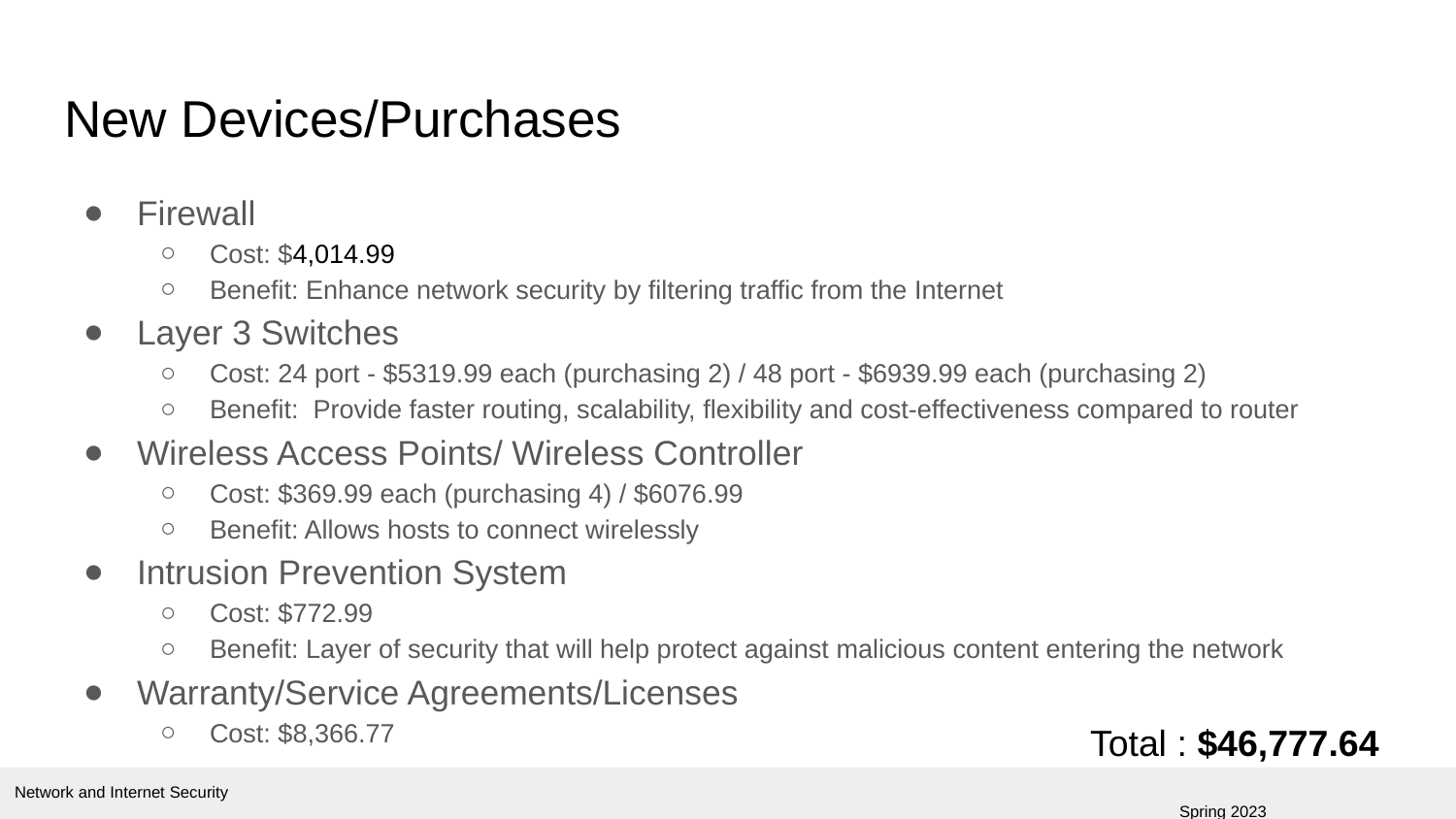

# New Devices/Purchases
Firewall
Cost: $4,014.99
Benefit: Enhance network security by filtering traffic from the Internet
Layer 3 Switches
Cost: 24 port - $5319.99 each (purchasing 2) / 48 port - $6939.99 each (purchasing 2)
Benefit:  Provide faster routing, scalability, flexibility and cost-effectiveness compared to router
Wireless Access Points/ Wireless Controller
Cost: $369.99 each (purchasing 4) / $6076.99
Benefit: Allows hosts to connect wirelessly
Intrusion Prevention System
Cost: $772.99
Benefit: Layer of security that will help protect against malicious content entering the network
Warranty/Service Agreements/Licenses
Cost: $8,366.77
Total : $46,777.64